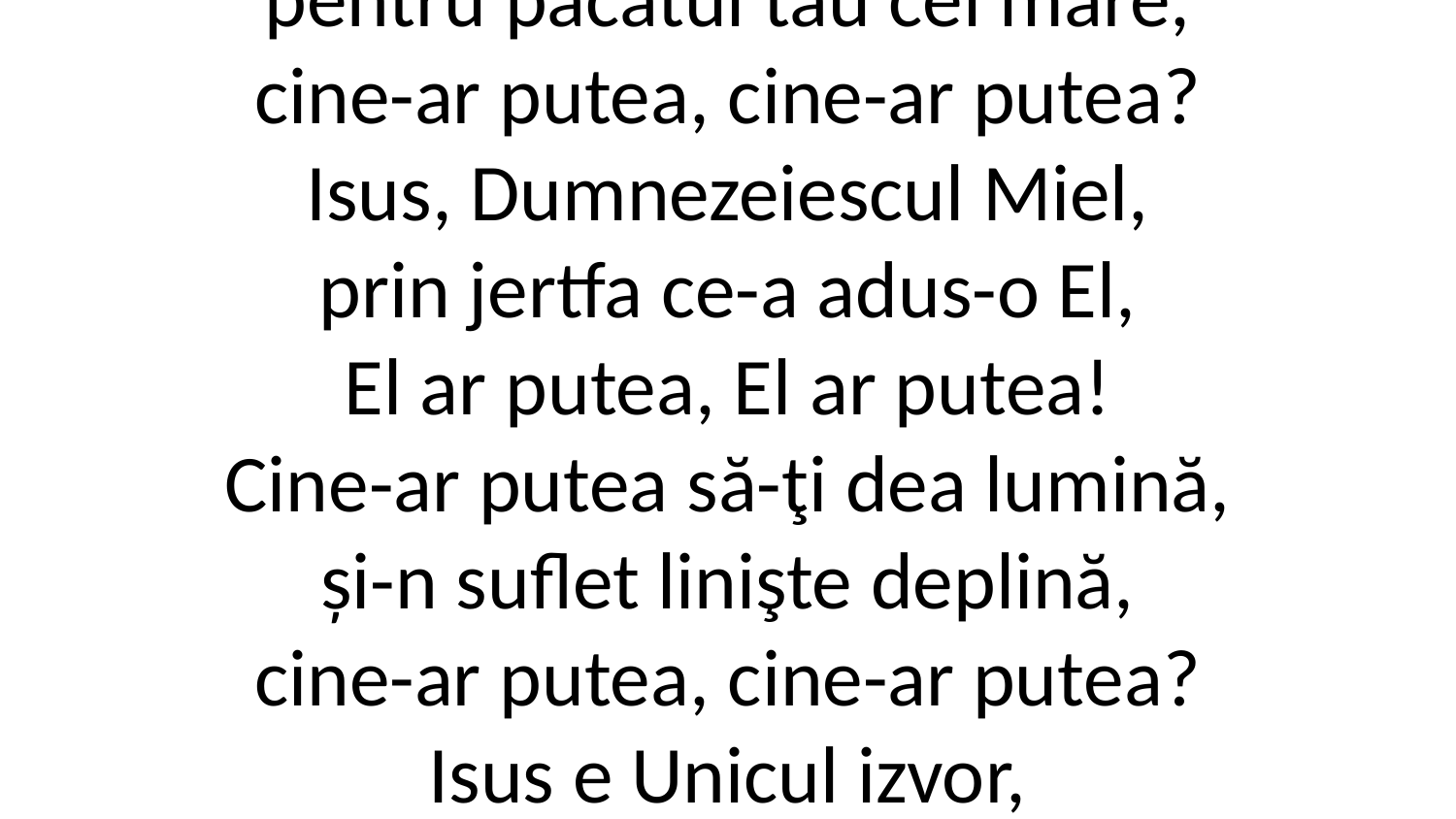

1. Cine-ar putea să-ţi dea iertare,
pentru păcatul tău cel mare,
cine-ar putea, cine-ar putea?
Isus, Dumnezeiescul Miel,
prin jertfa ce-a adus-o El,
El ar putea, El ar putea!
Cine-ar putea să-ţi dea lumină,
și-n suflet linişte deplină,
cine-ar putea, cine-ar putea?
Isus e Unicul izvor,
de haruri pururi dătător,
El ar putea, El ar putea!